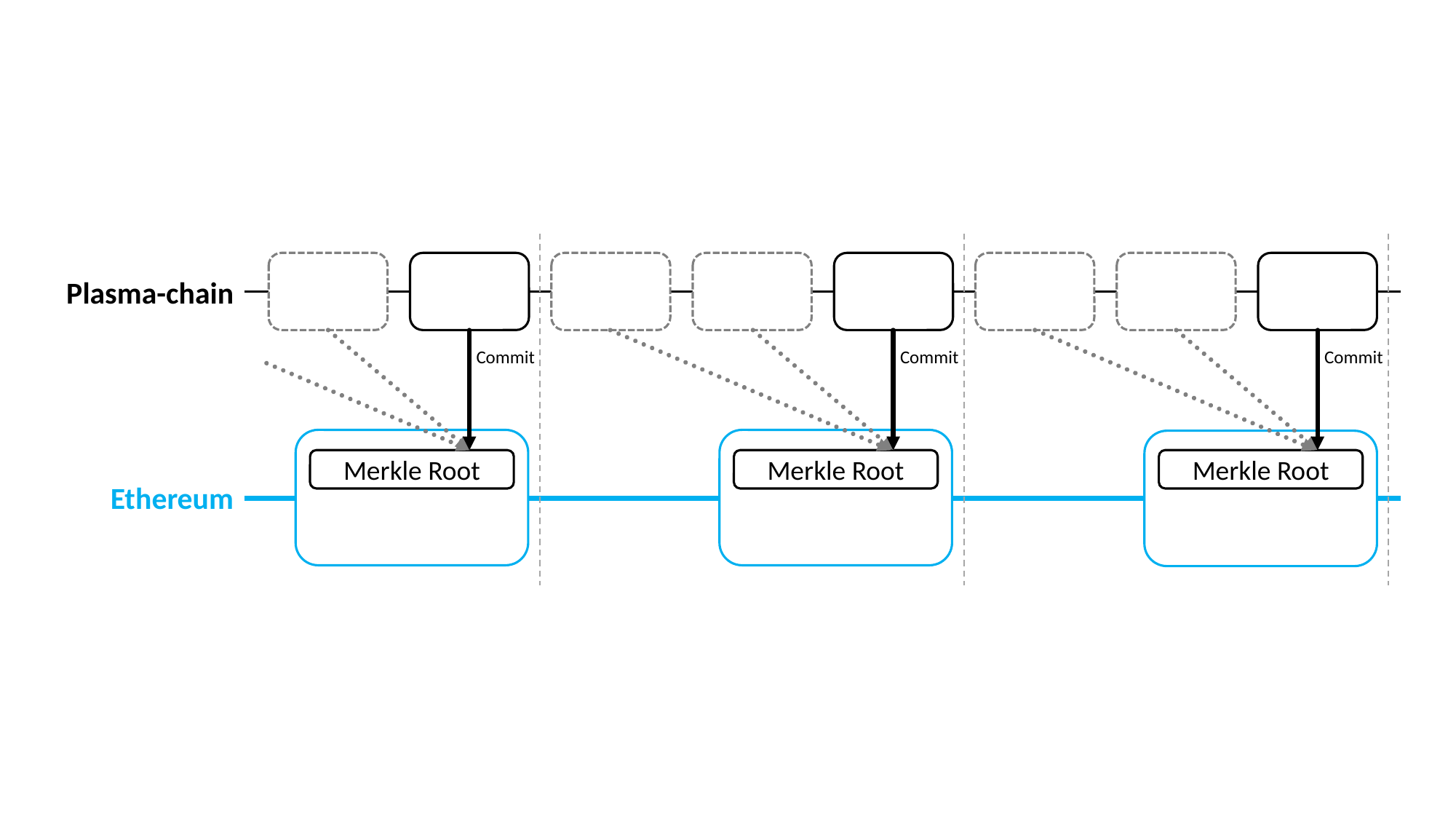

Plasma-chain
Commit
Commit
Commit

Merkle Root
Merkle Root
Merkle Root
Ethereum